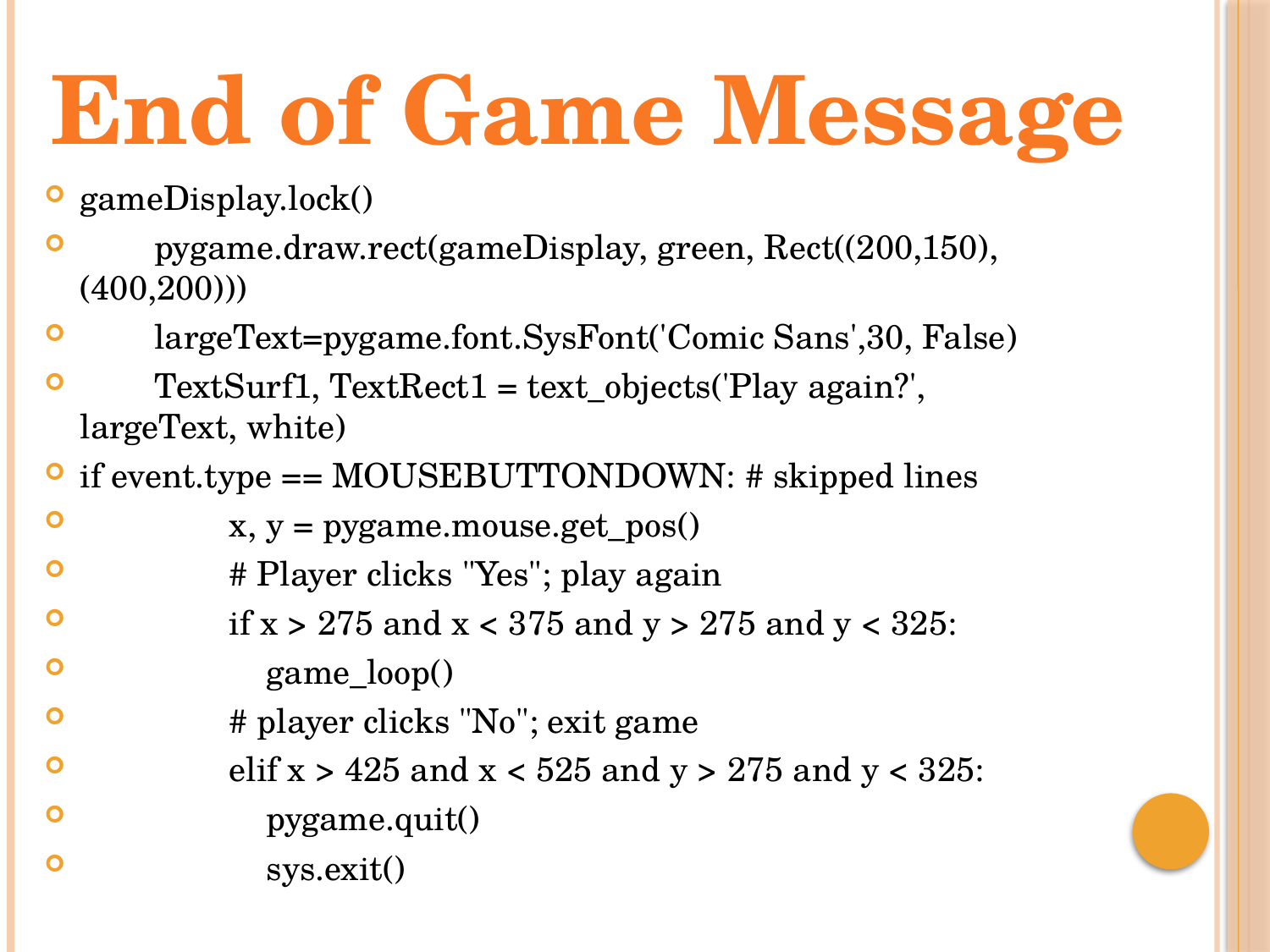

End of Game Message
gameDisplay.lock()
        pygame.draw.rect(gameDisplay, green, Rect((200,150),(400,200)))
        largeText=pygame.font.SysFont('Comic Sans',30, False)
        TextSurf1, TextRect1 = text_objects('Play again?', largeText, white)
if event.type == MOUSEBUTTONDOWN: # skipped lines
                x, y = pygame.mouse.get_pos()
                # Player clicks "Yes"; play again
                if x > 275 and x < 375 and y > 275 and y < 325:
                    game_loop()
                # player clicks "No"; exit game
                elif x > 425 and x < 525 and y > 275 and y < 325:
                    pygame.quit()
                    sys.exit()